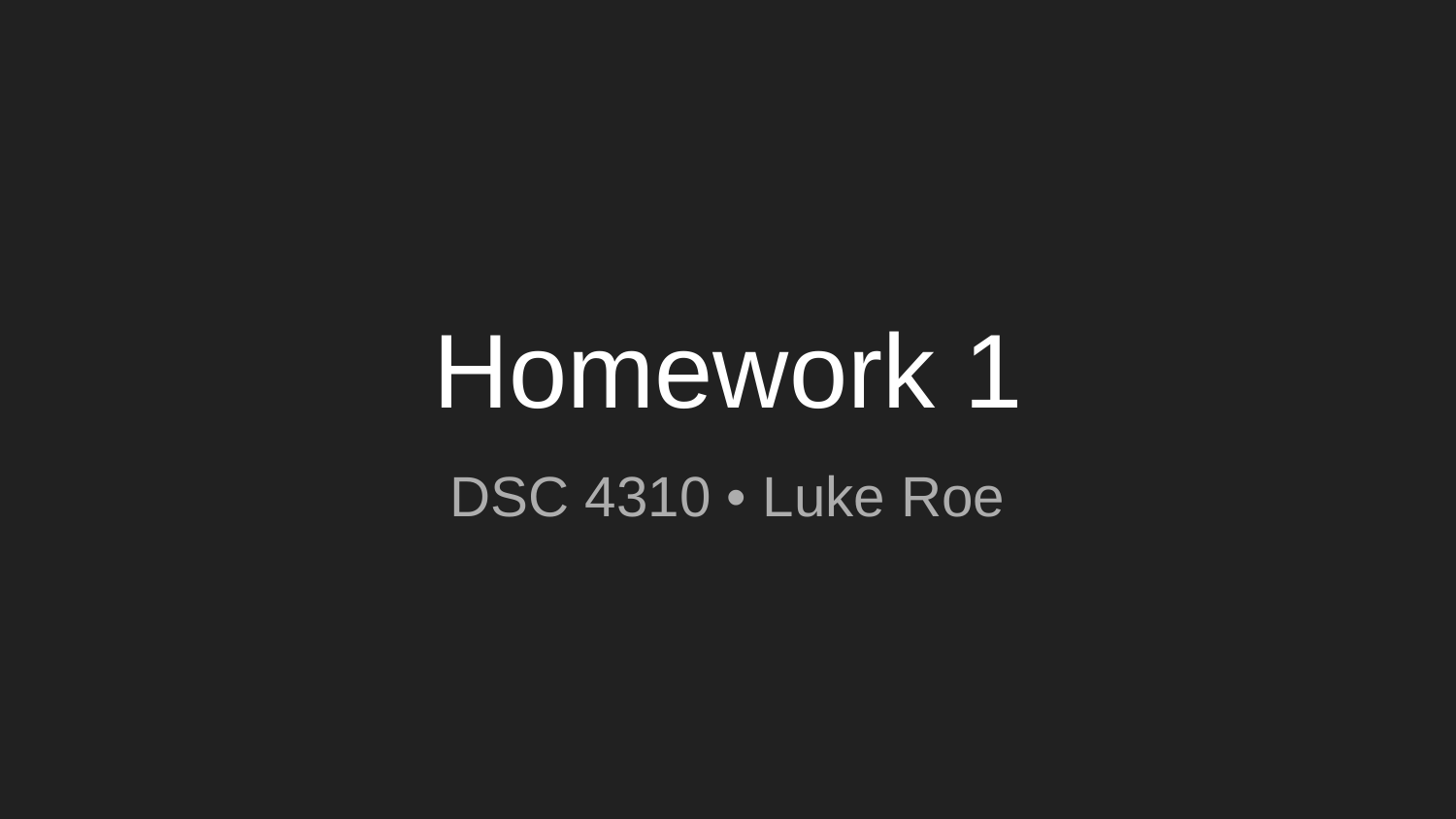

# Homework 1
DSC 4310 • Luke Roe